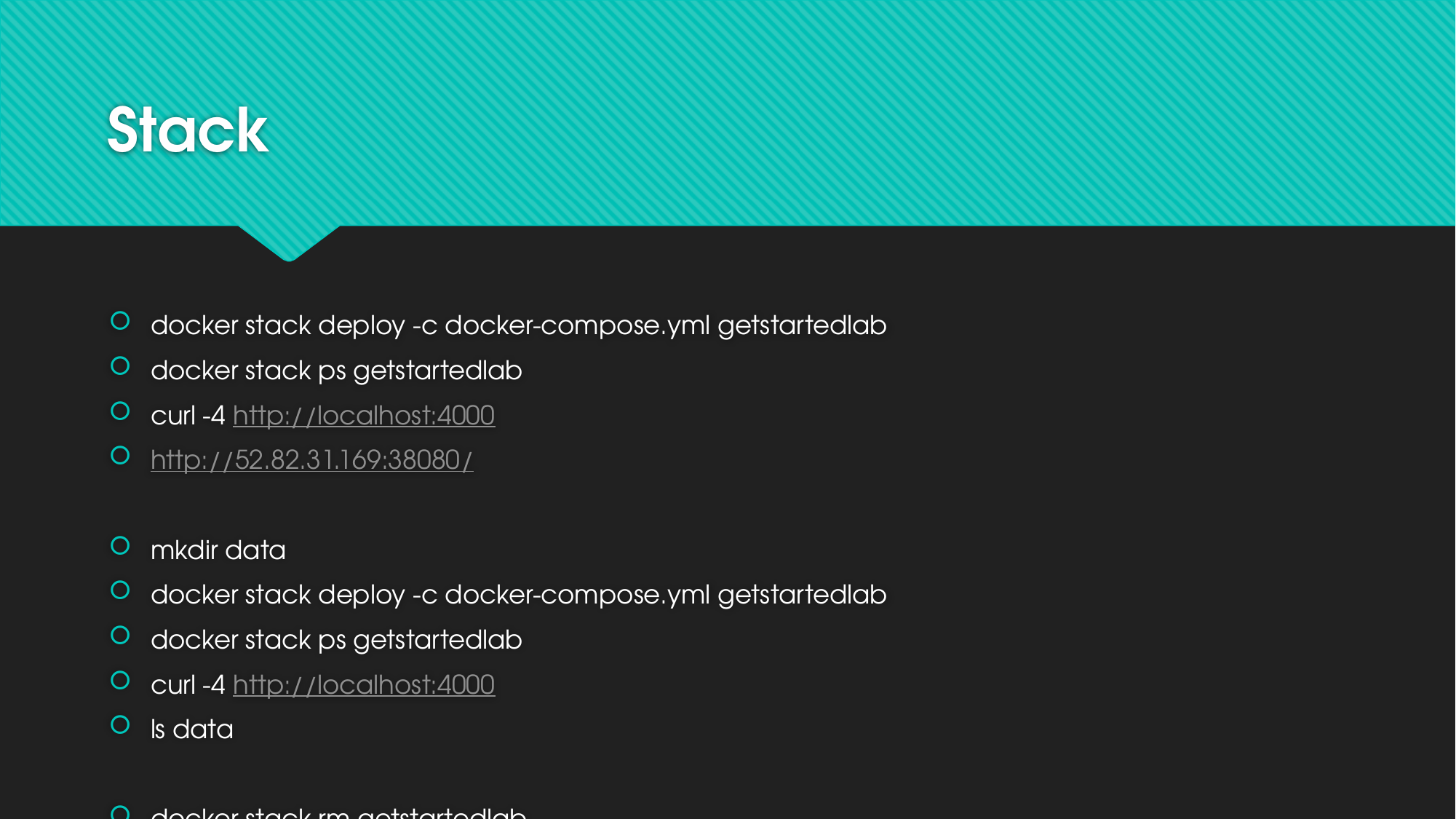

# Stack
docker stack deploy -c docker-compose.yml getstartedlab
docker stack ps getstartedlab
curl -4 http://localhost:4000
http://52.82.31.169:38080/

mkdir data
docker stack deploy -c docker-compose.yml getstartedlab
docker stack ps getstartedlab
curl -4 http://localhost:4000
ls data

docker stack rm getstartedlab